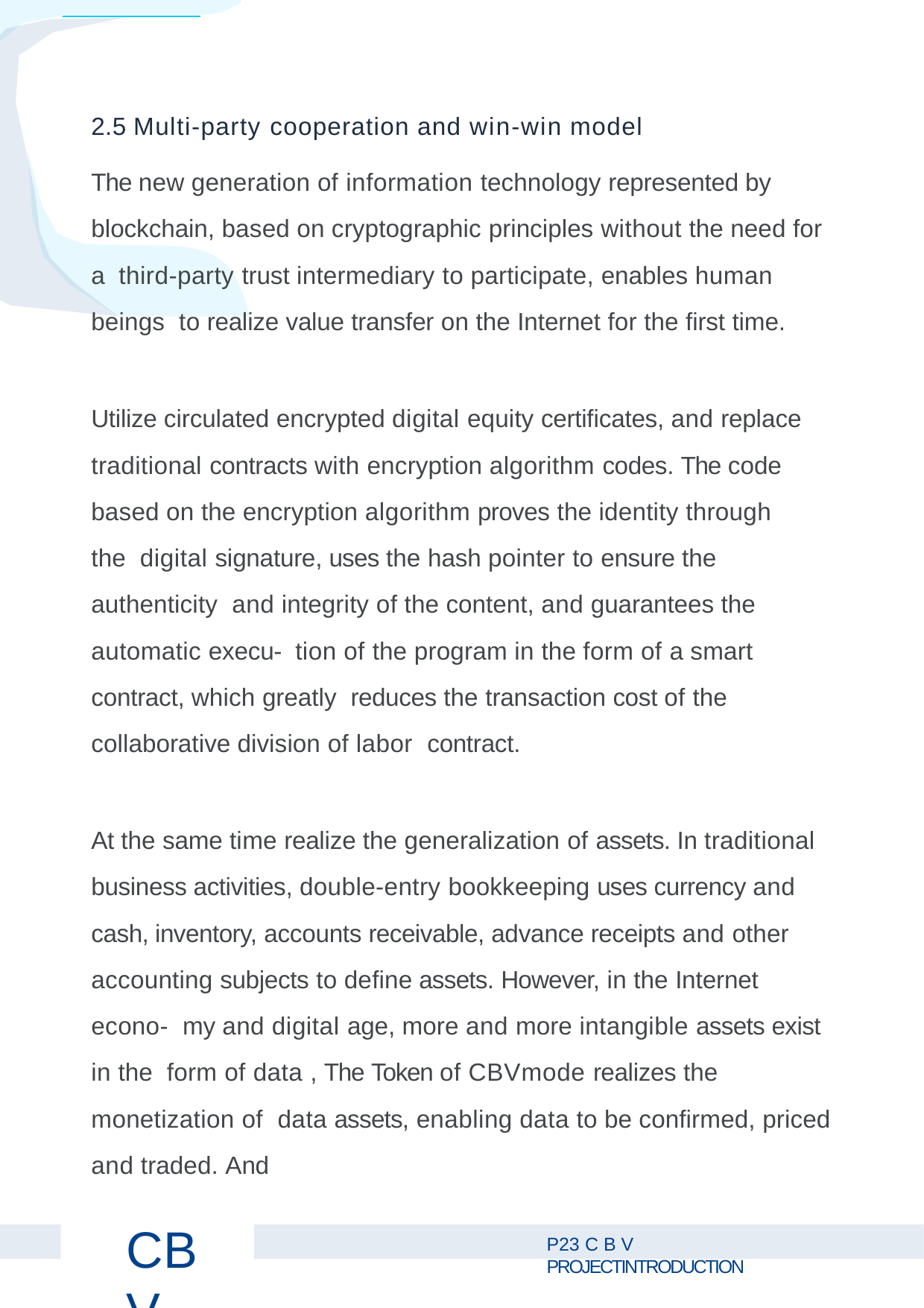

2.5 Multi-party cooperation and win-win model
The new generation of information technology represented by  blockchain, based on cryptographic principles without the need for a  third-party trust intermediary to participate, enables human beings  to realize value transfer on the Internet for the ﬁrst time.

Utilize circulated encrypted digital equity certiﬁcates, and replace  traditional contracts with encryption algorithm codes. The code  based on the encryption algorithm proves the identity through the  digital signature, uses the hash pointer to ensure the authenticity  and integrity of the content, and guarantees the automatic execu-  tion of the program in the form of a smart contract, which greatly  reduces the transaction cost of the collaborative division of labor  contract.

At the same time realize the generalization of assets. In traditional  business activities, double-entry bookkeeping uses currency and  cash, inventory, accounts receivable, advance receipts and other  accounting subjects to deﬁne assets. However, in the Internet econo-  my and digital age, more and more intangible assets exist in the  form of data , The Token of CBVmode realizes the monetization of  data assets, enabling data to be conﬁrmed, priced and traded. And

CBV

P23 C B V PROJECTINTRODUCTION